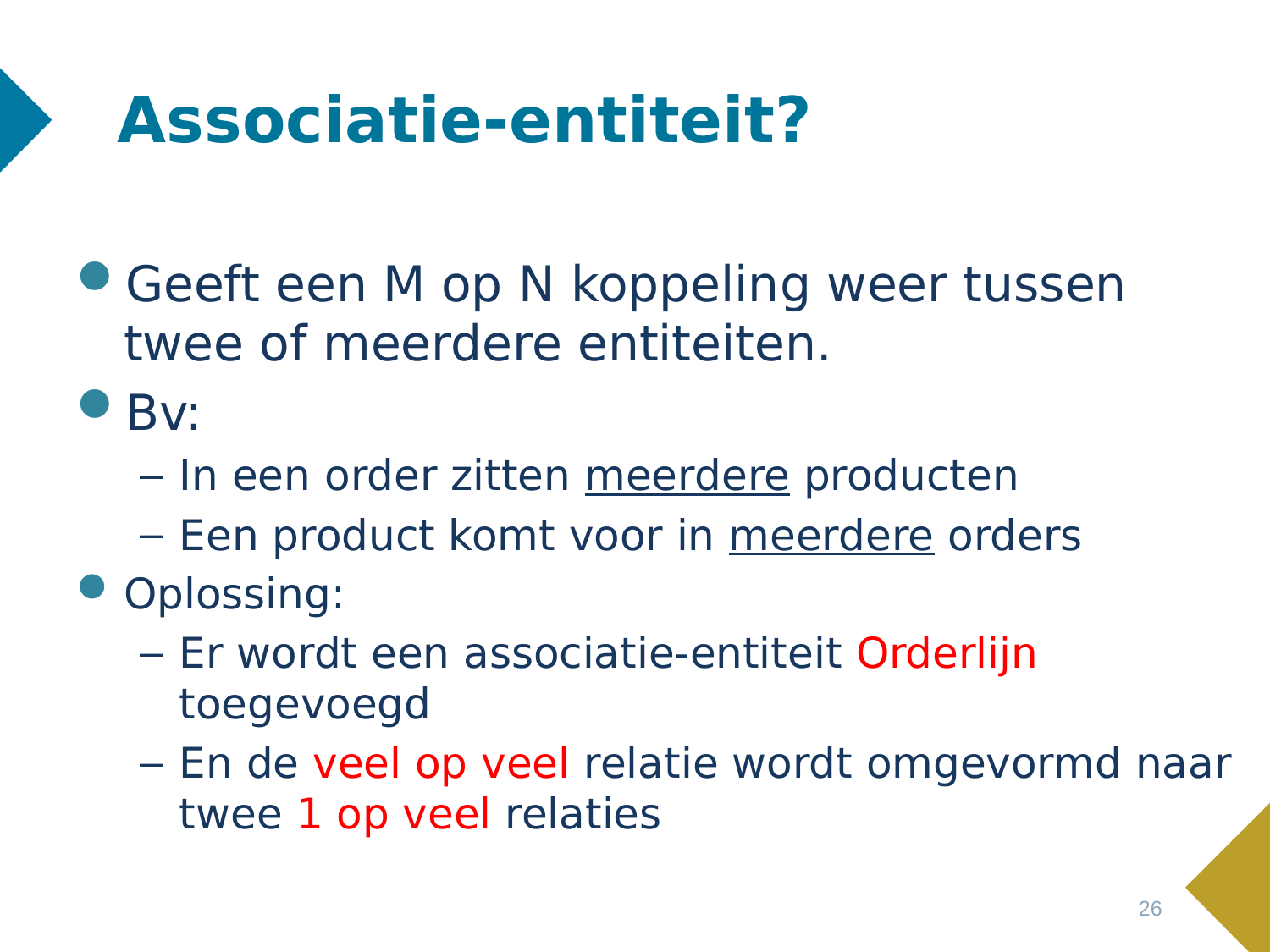

# Associatie-entiteit?
Geeft een M op N koppeling weer tussen twee of meerdere entiteiten.
Bv:
In een order zitten meerdere producten
Een product komt voor in meerdere orders
Oplossing:
Er wordt een associatie-entiteit Orderlijn toegevoegd
En de veel op veel relatie wordt omgevormd naar twee 1 op veel relaties

26